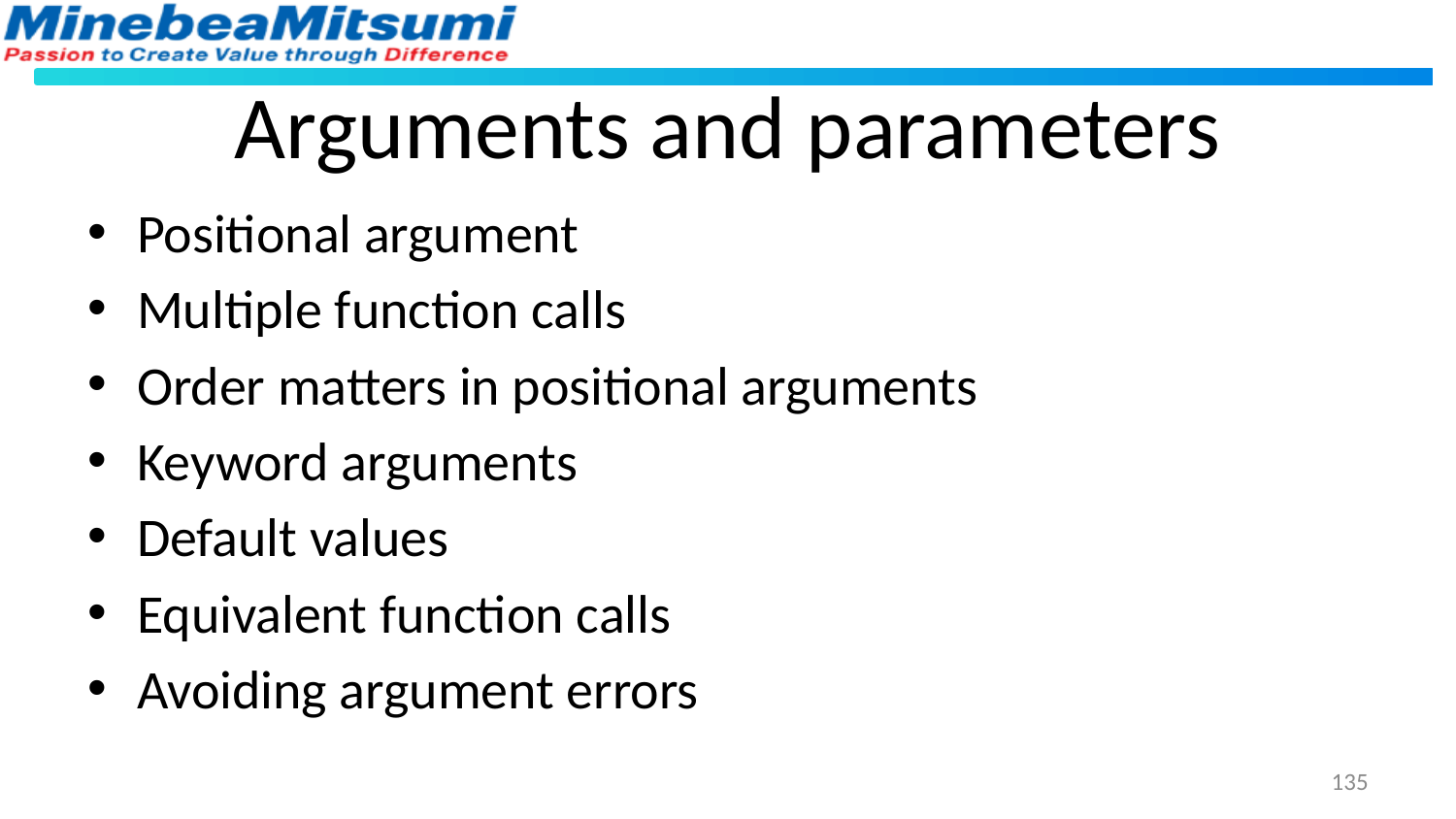

# Arguments and parameters
Positional argument
Multiple function calls
Order matters in positional arguments
Keyword arguments
Default values
Equivalent function calls
Avoiding argument errors
135